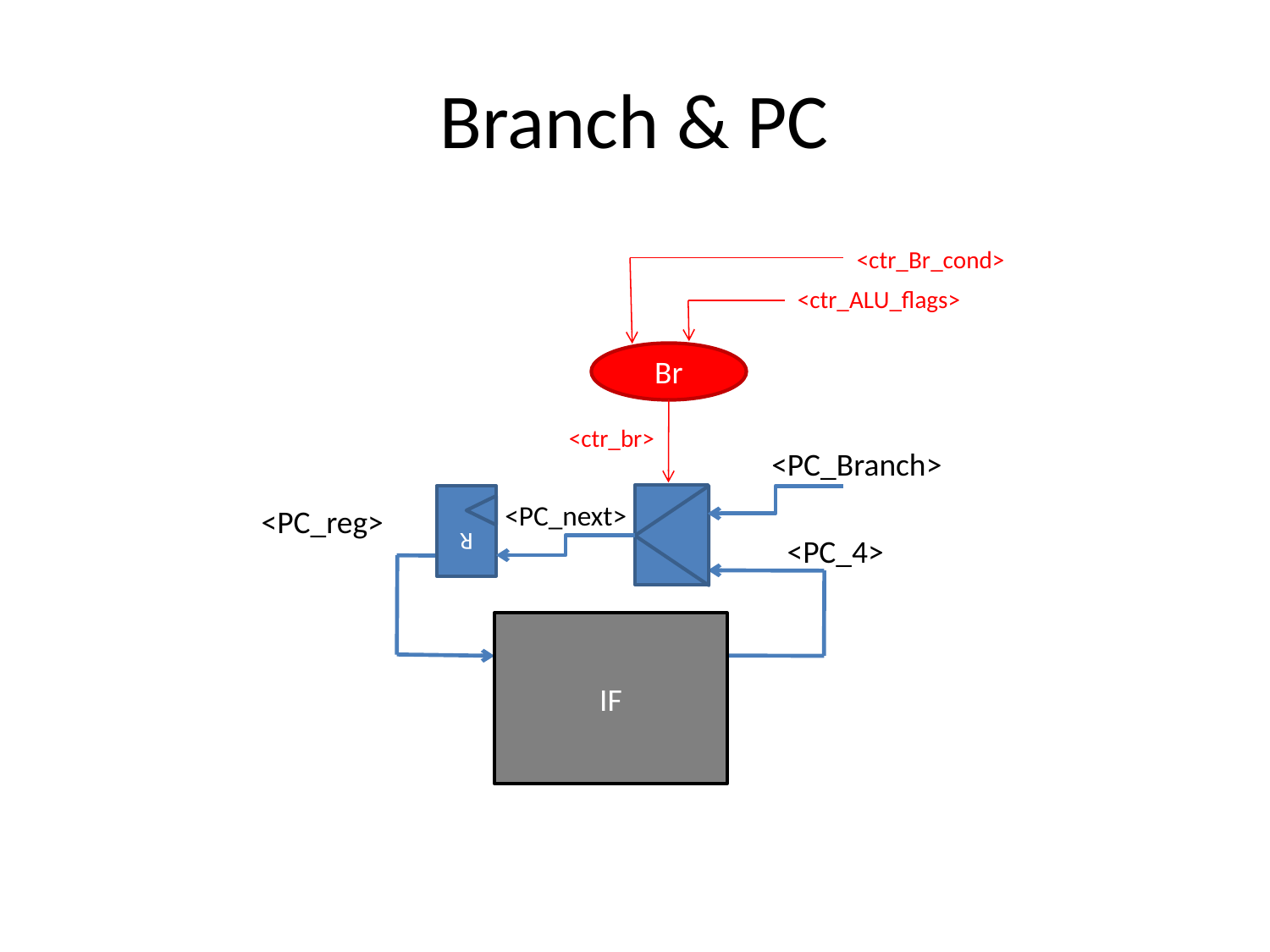

# Branch & PC
<ctr_Br_cond>
Br

R

IF
<ctr_ALU_flags>
<ctr_br>
<PC_Branch>
<PC_next>
<PC_reg>
<PC_4>